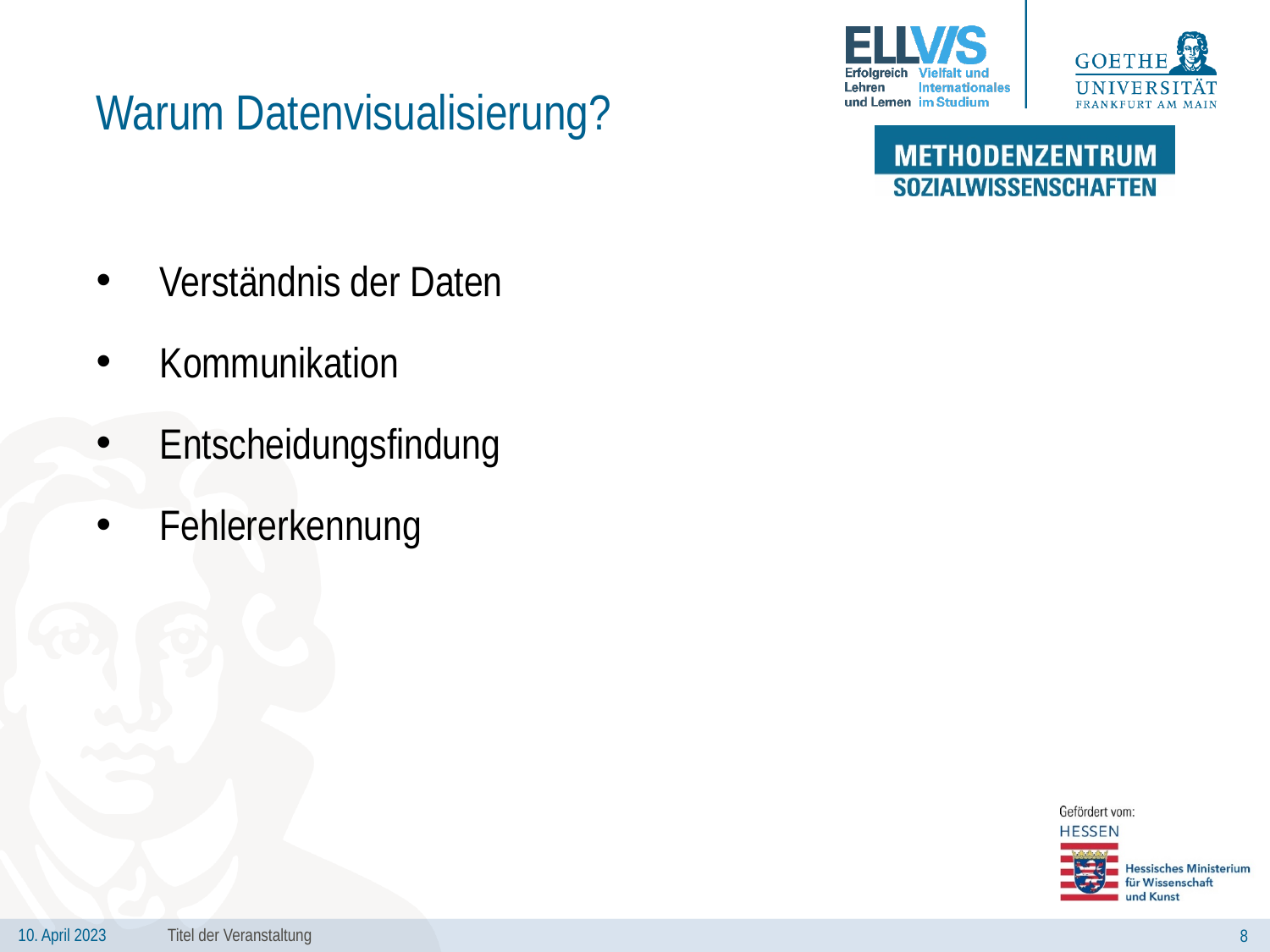

# Warum Datenvisualisierung?

Verständnis der Daten
Kommunikation
Entscheidungsfindung
Fehlererkennung

Titel der Veranstaltung
8